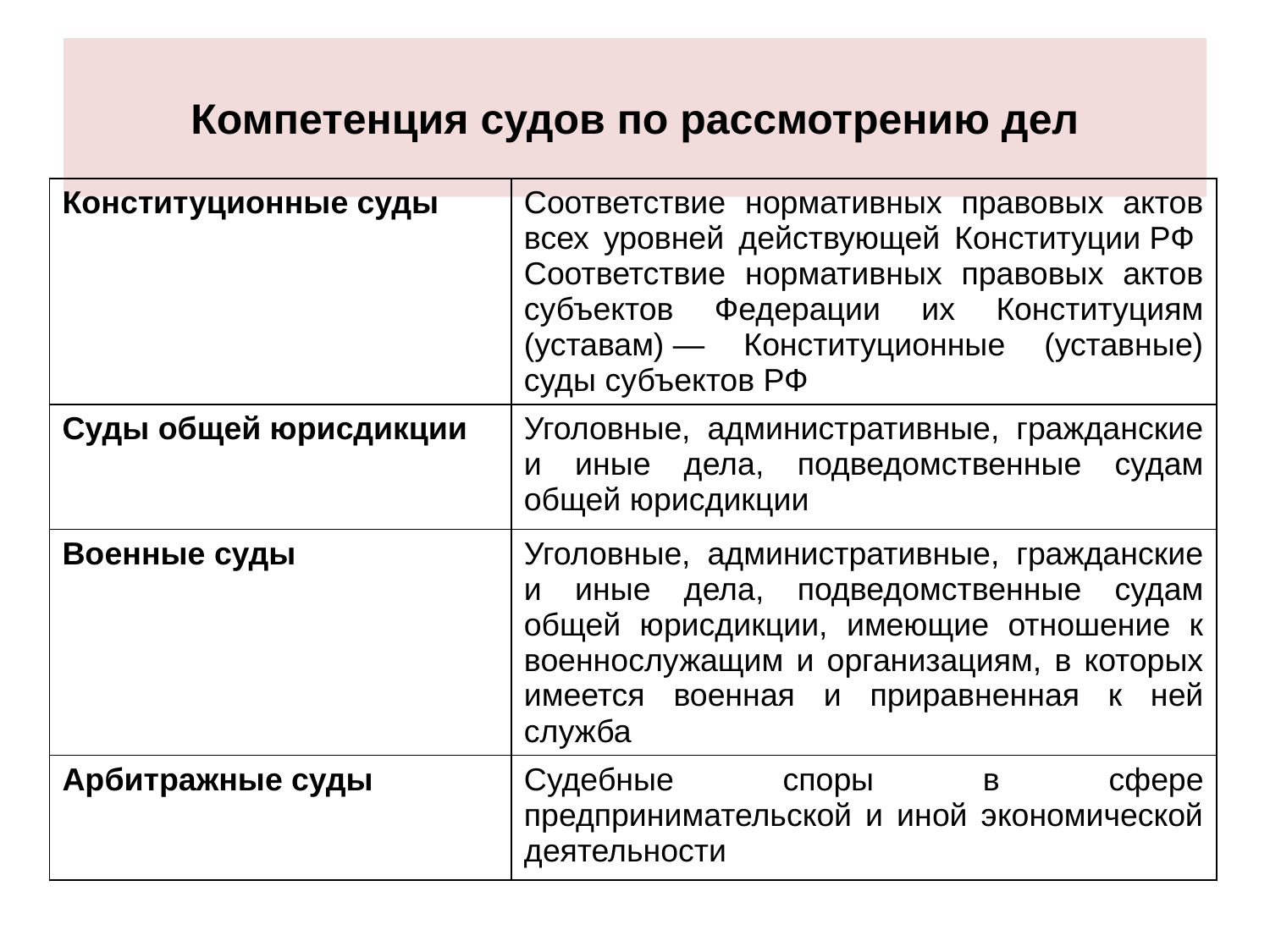

# Компетенция судов по рассмотрению дел
| Конституционные суды | Соответствие нормативных правовых актов всех уровней действующей Конституции РФ  Соответствие нормативных правовых актов субъектов Федерации их Конституциям (уставам) — Конституционные (уставные) суды субъектов РФ |
| --- | --- |
| Суды общей юрисдикции | Уголовные, административные, гражданские и иные дела, подведомственные судам общей юрисдикции |
| Военные суды | Уголовные, административные, гражданские и иные дела, подведомственные судам общей юрисдикции, имеющие отношение к военнослужащим и организациям, в которых имеется военная и приравненная к ней служба |
| Арбитражные суды | Судебные споры в сфере предпринимательской и иной экономической деятельности |